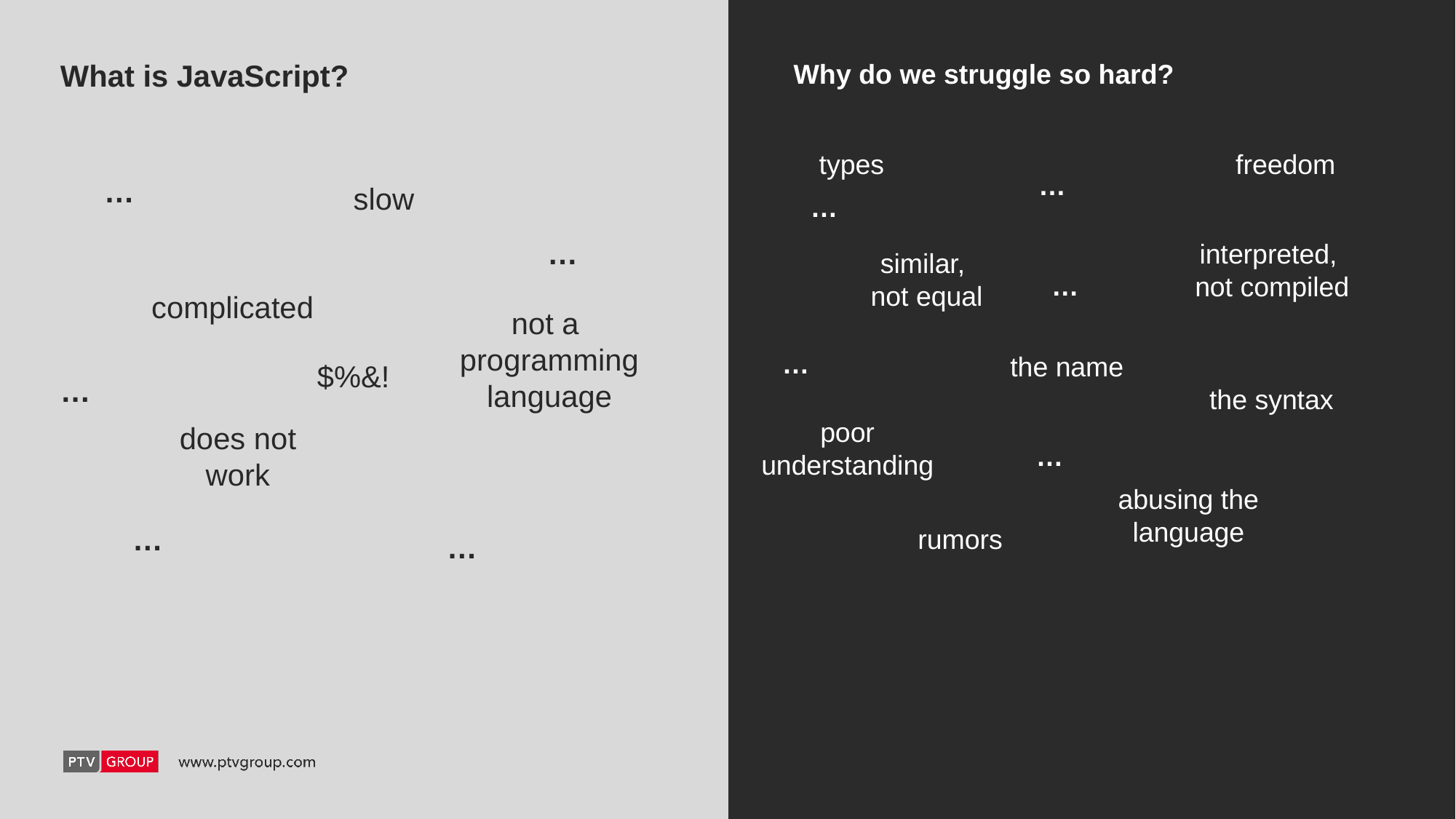

Why do we struggle so hard?
# What is JavaScript?
freedom
types
…
…
slow
…
…
interpreted,
not compiled
similar,
not equal
…
complicated
not a
programming language
…
the name
$%&!
the syntax
…
poor understanding
does not work
…
abusing the language
…
rumors
…